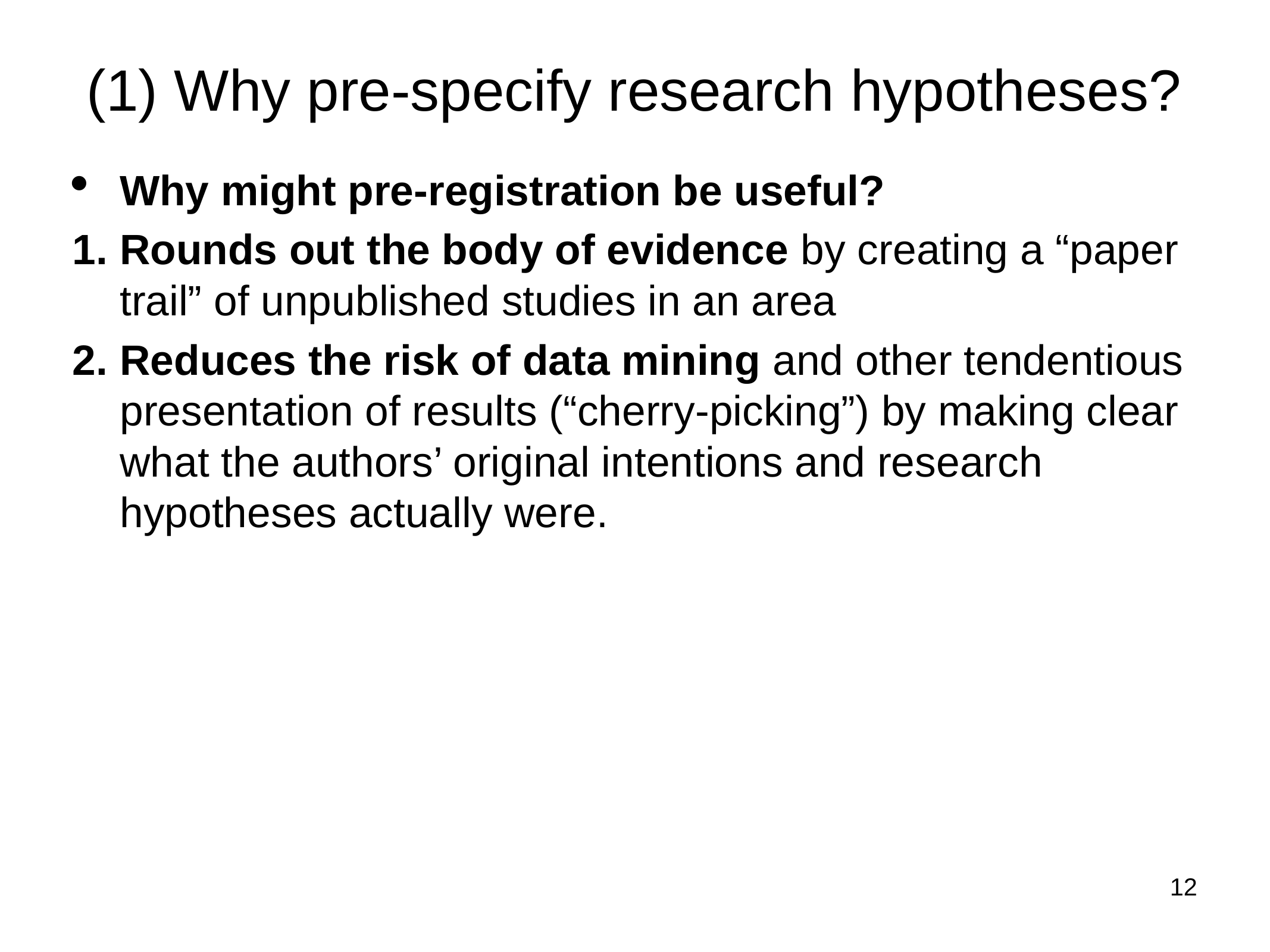

(1) Why pre-specify research hypotheses?
Why might pre-registration be useful?
Rounds out the body of evidence by creating a “paper trail” of unpublished studies in an area
Reduces the risk of data mining and other tendentious presentation of results (“cherry-picking”) by making clear what the authors’ original intentions and research hypotheses actually were.

12